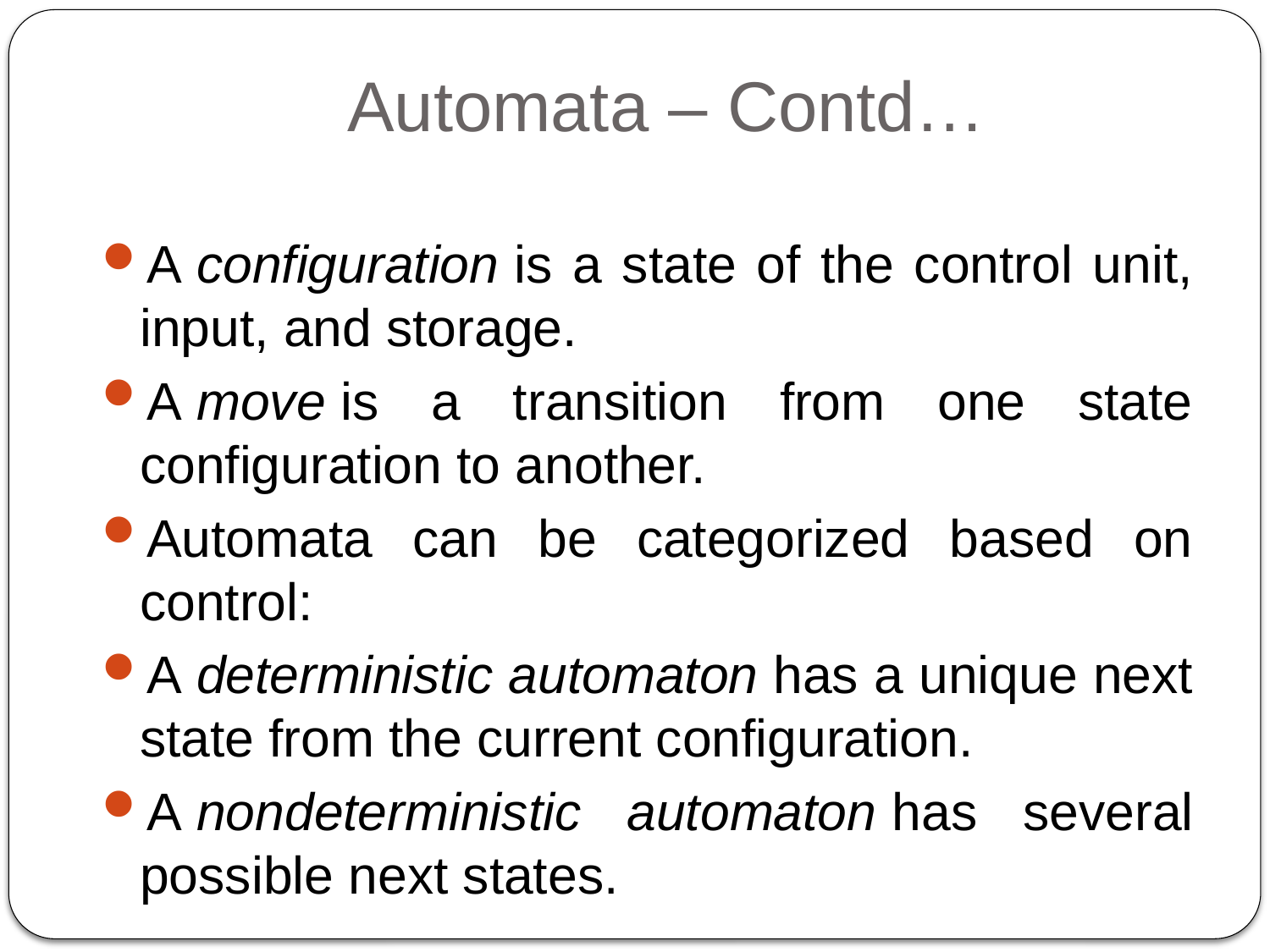

# Automata – Contd…

A configuration is a state of the control unit, input, and storage.
A move is a transition from one state configuration to another.
Automata can be categorized based on control:
A deterministic automaton has a unique next state from the current configuration.
A nondeterministic automaton has several possible next states.